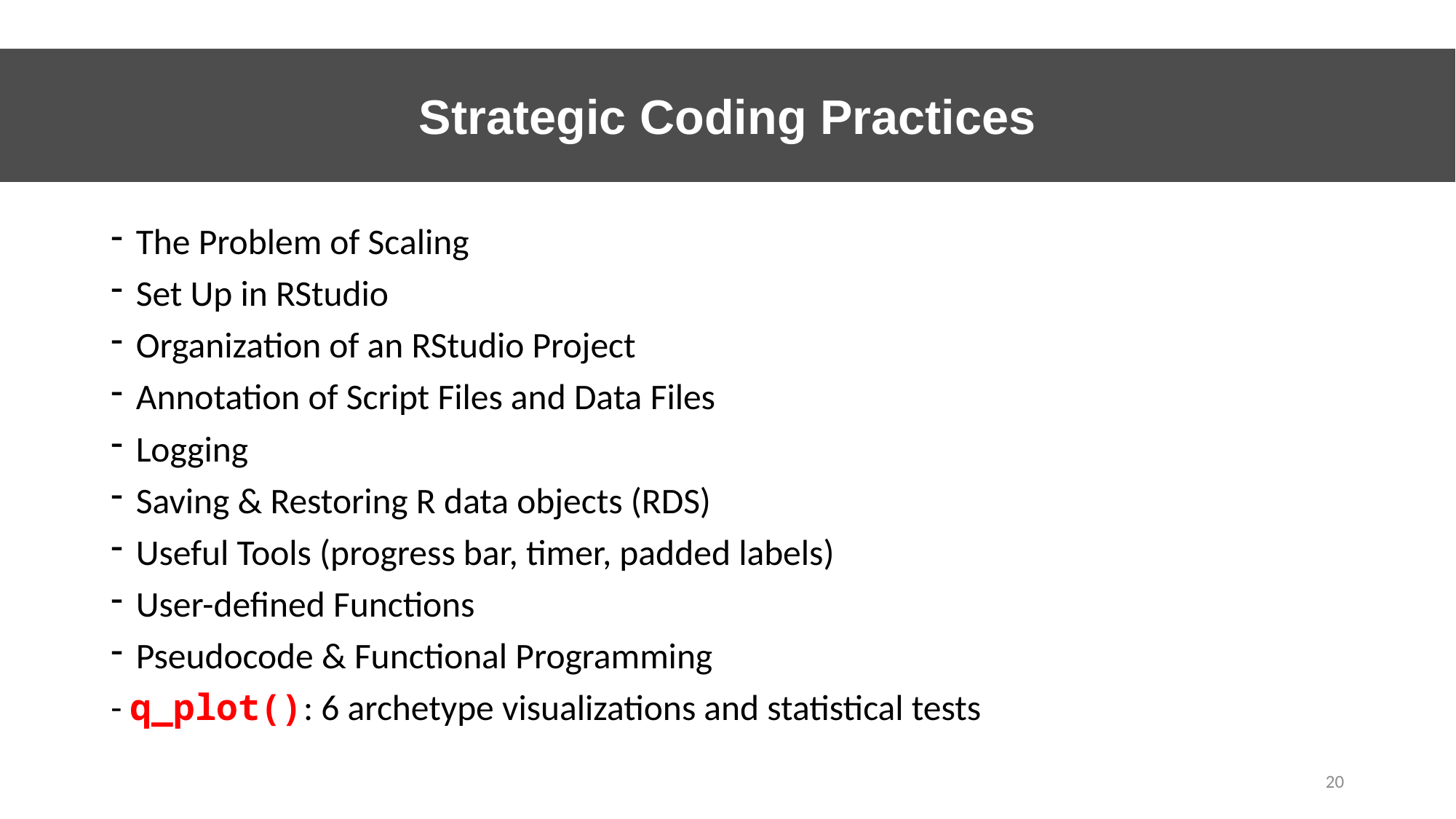

#

Strategic Coding Practices
The Problem of Scaling
Set Up in RStudio
Organization of an RStudio Project
Annotation of Script Files and Data Files
Logging
Saving & Restoring R data objects (RDS)
Useful Tools (progress bar, timer, padded labels)
User-defined Functions
Pseudocode & Functional Programming
- q_plot(): 6 archetype visualizations and statistical tests

20